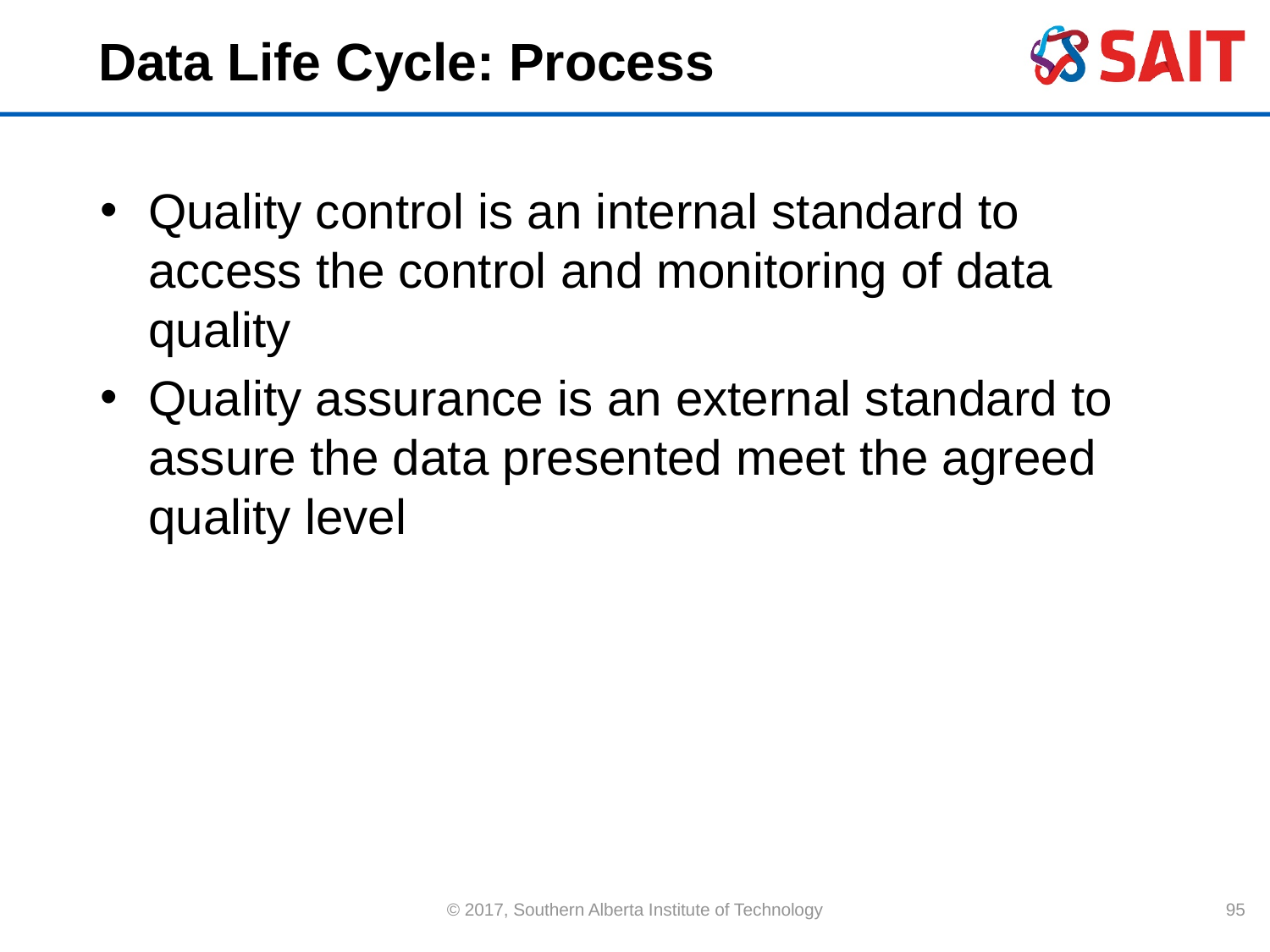

# Data Life Cycle: Process
Quality control is an internal standard to access the control and monitoring of data quality
Quality assurance is an external standard to assure the data presented meet the agreed quality level